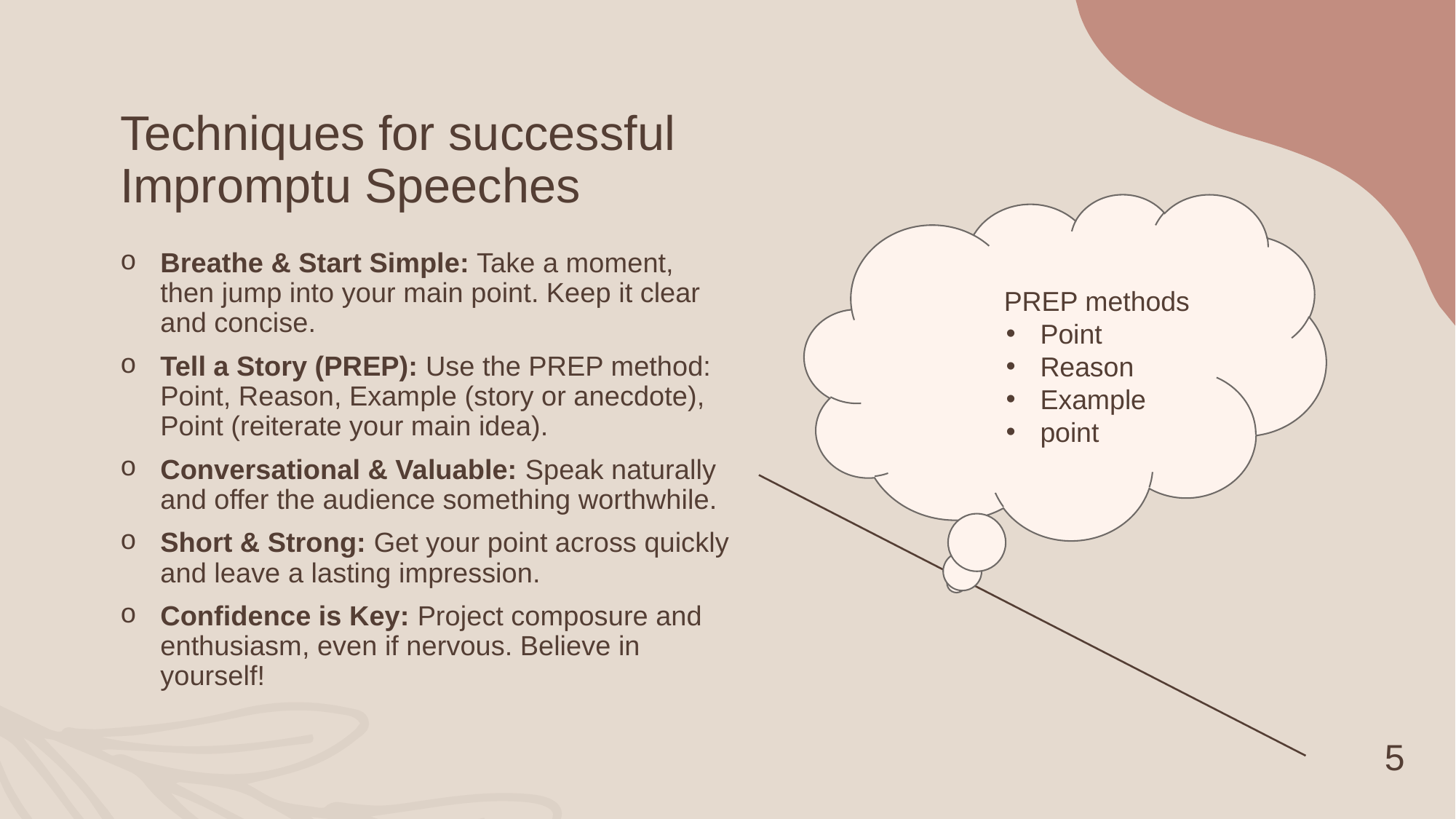

# Techniques for successful Impromptu Speeches

Breathe & Start Simple: Take a moment, then jump into your main point. Keep it clear and concise.
Tell a Story (PREP): Use the PREP method: Point, Reason, Example (story or anecdote), Point (reiterate your main idea).
Conversational & Valuable: Speak naturally and offer the audience something worthwhile.
Short & Strong: Get your point across quickly and leave a lasting impression.
Confidence is Key: Project composure and enthusiasm, even if nervous. Believe in yourself!
              PREP methods
Point
Reason
Example
point
5